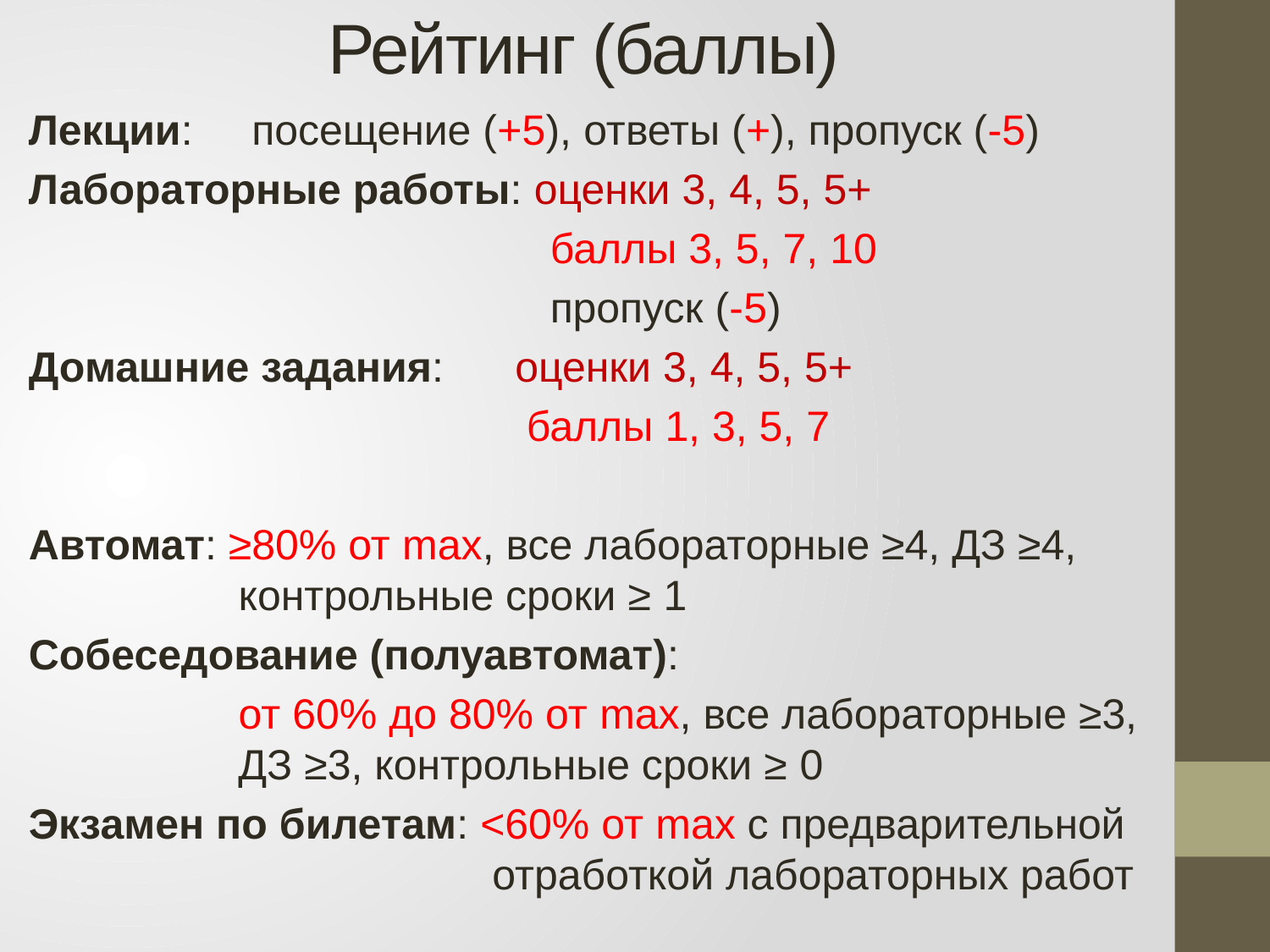

# Рейтинг (баллы)
Лекции:     посещение (+5), ответы (+), пропуск (-5)
Лабораторные работы: оценки 3, 4, 5, 5+
                                            баллы 3, 5, 7, 10
                                            пропуск (-5)
Домашние задания:      оценки 3, 4, 5, 5+
                                          баллы 1, 3, 5, 7

Автомат: ≥80% от max, все лабораторные ≥4, ДЗ ≥4, 		       контрольные сроки ≥ 1
Собеседование (полуавтомат):
	       от 60% до 80% от max, все лабораторные ≥3,            	       ДЗ ≥3, контрольные сроки ≥ 0
Экзамен по билетам: <60% от max с предварительной 				       отработкой лабораторных работ